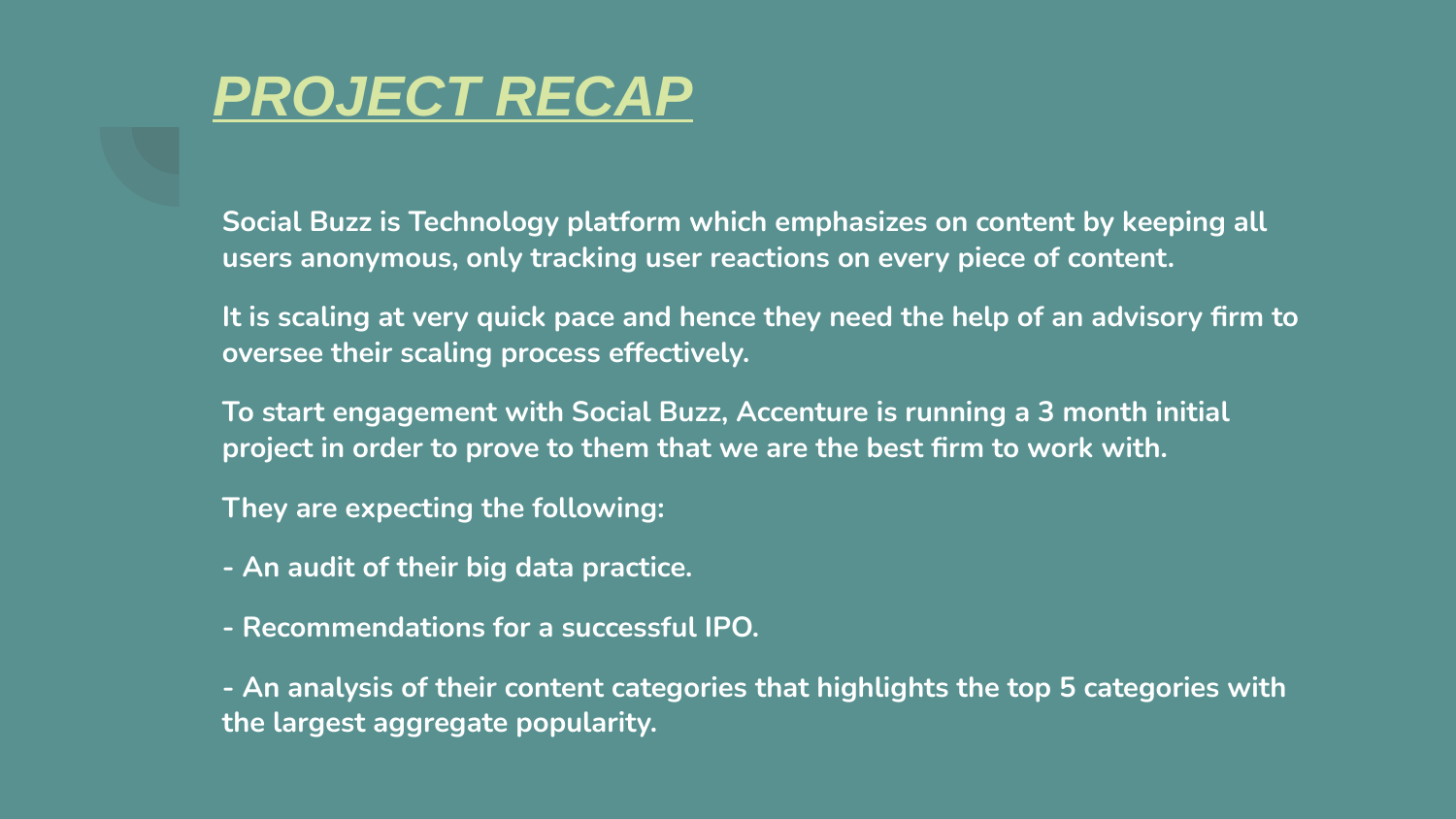

# PROJECT RECAP
Social Buzz is Technology platform which emphasizes on content by keeping all users anonymous, only tracking user reactions on every piece of content.
It is scaling at very quick pace and hence they need the help of an advisory firm to oversee their scaling process effectively.
To start engagement with Social Buzz, Accenture is running a 3 month initial project in order to prove to them that we are the best firm to work with.
They are expecting the following:
- An audit of their big data practice.
- Recommendations for a successful IPO.
- An analysis of their content categories that highlights the top 5 categories with the largest aggregate popularity.